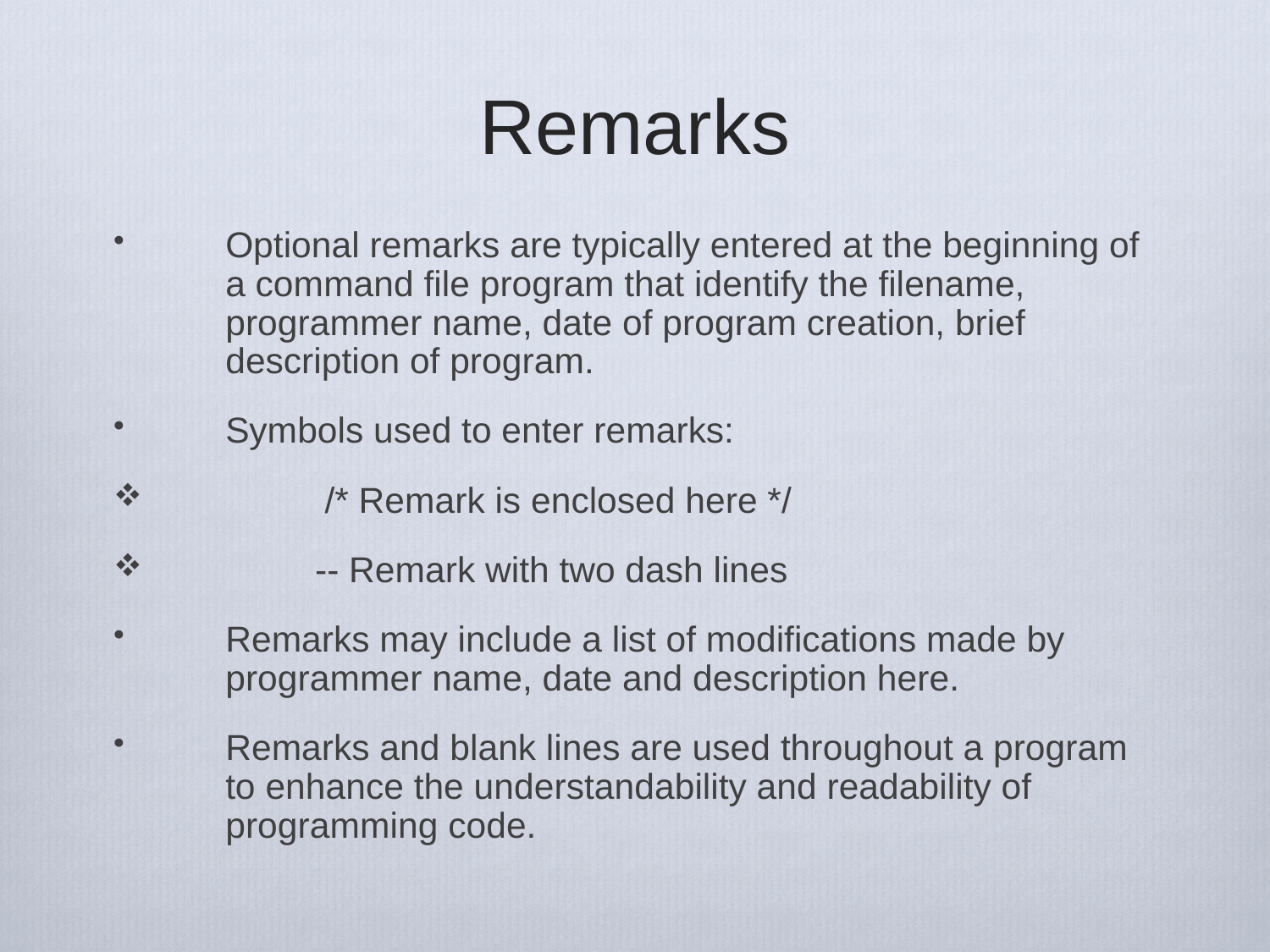

# Remarks
Optional remarks are typically entered at the beginning of a command file program that identify the filename, programmer name, date of program creation, brief description of program.
Symbols used to enter remarks:
          /* Remark is enclosed here */
         -- Remark with two dash lines
Remarks may include a list of modifications made by programmer name, date and description here.
Remarks and blank lines are used throughout a program to enhance the understandability and readability of programming code.